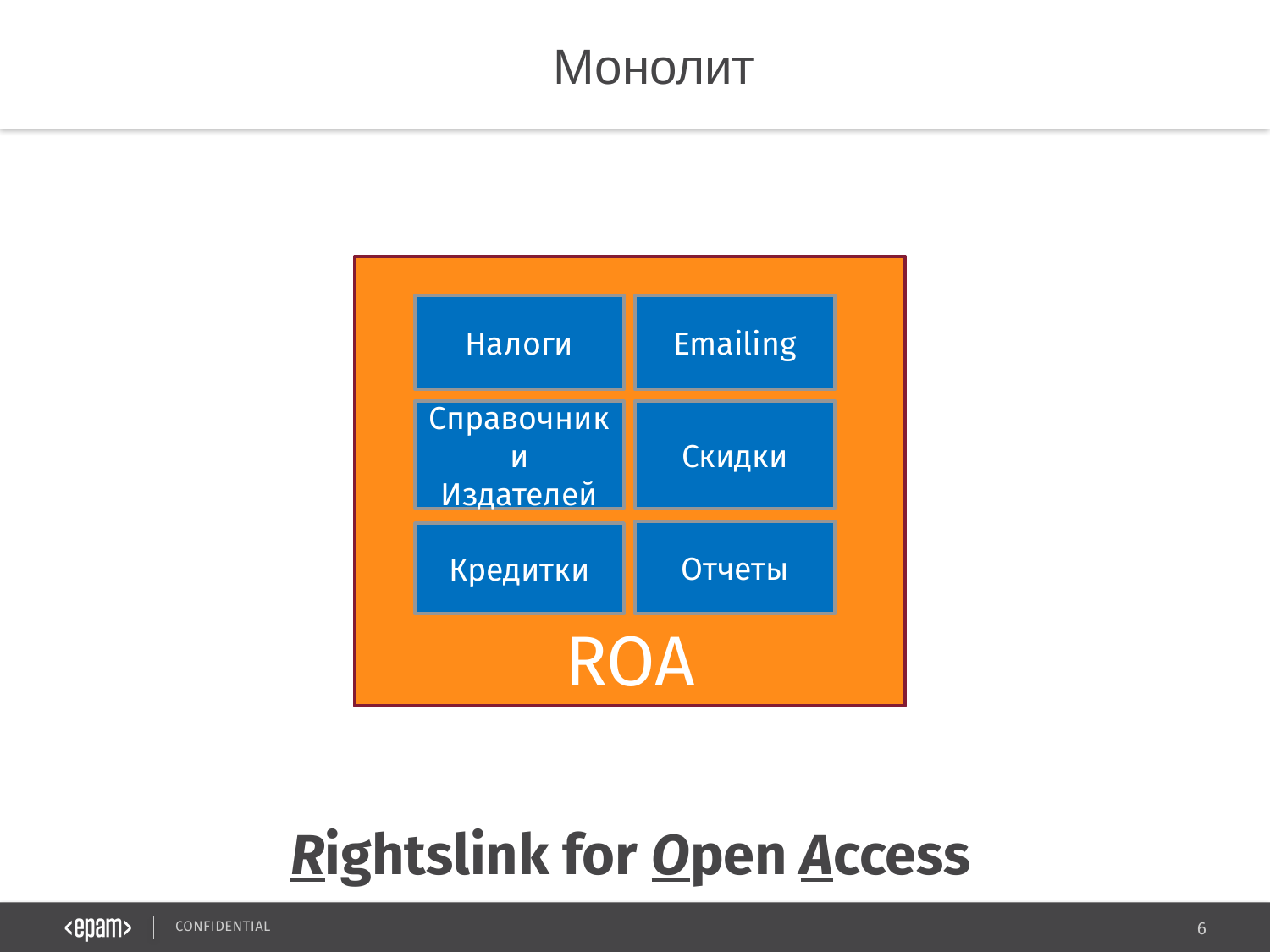

Монолит
ROA
Emailing
Налоги
Справочники Издателей
Скидки
Отчеты
Кредитки
Rightslink for Open Access